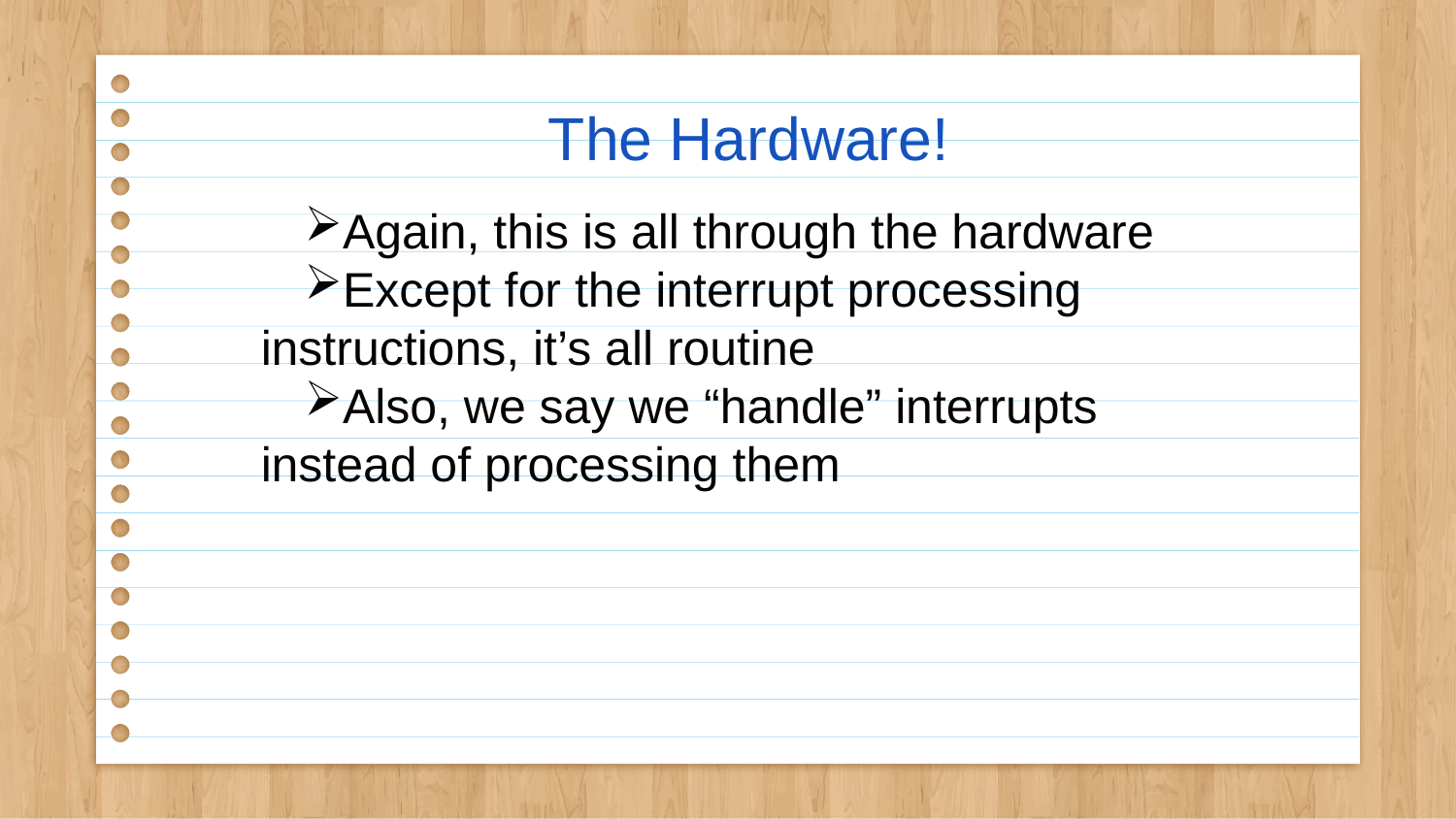

# The Hardware!
Again, this is all through the hardware
Except for the interrupt processing instructions, it’s all routine
Also, we say we “handle” interrupts instead of processing them